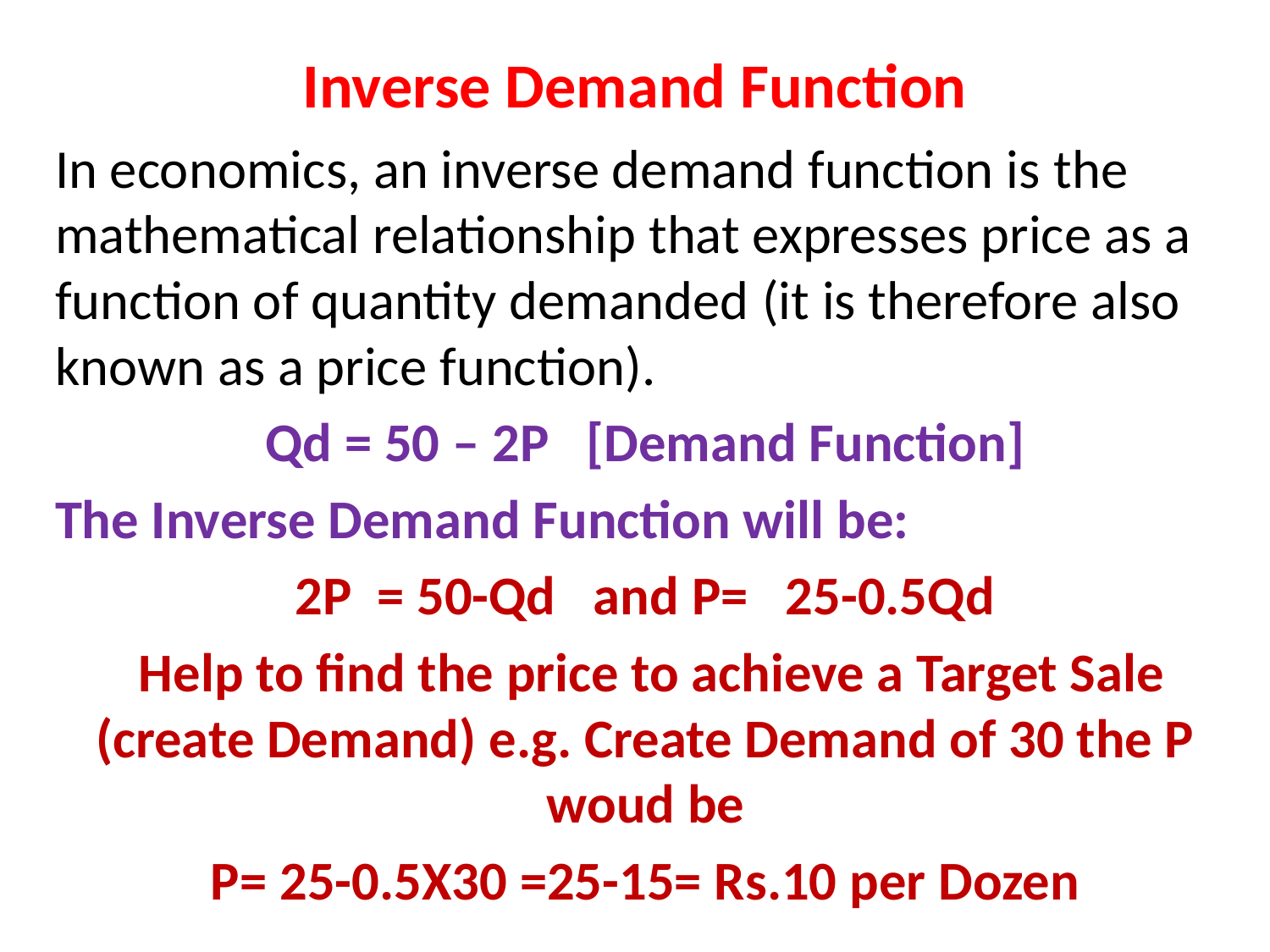

# Inverse Demand Function
In economics, an inverse demand function is the mathematical relationship that expresses price as a function of quantity demanded (it is therefore also known as a price function).
Qd = 50 – 2P   [Demand Function]
The Inverse Demand Function will be:
2P  = 50-Qd   and P=   25-0.5Qd
 Help to find the price to achieve a Target Sale (create Demand) e.g. Create Demand of 30 the P woud be
P= 25-0.5X30 =25-15= Rs.10 per Dozen